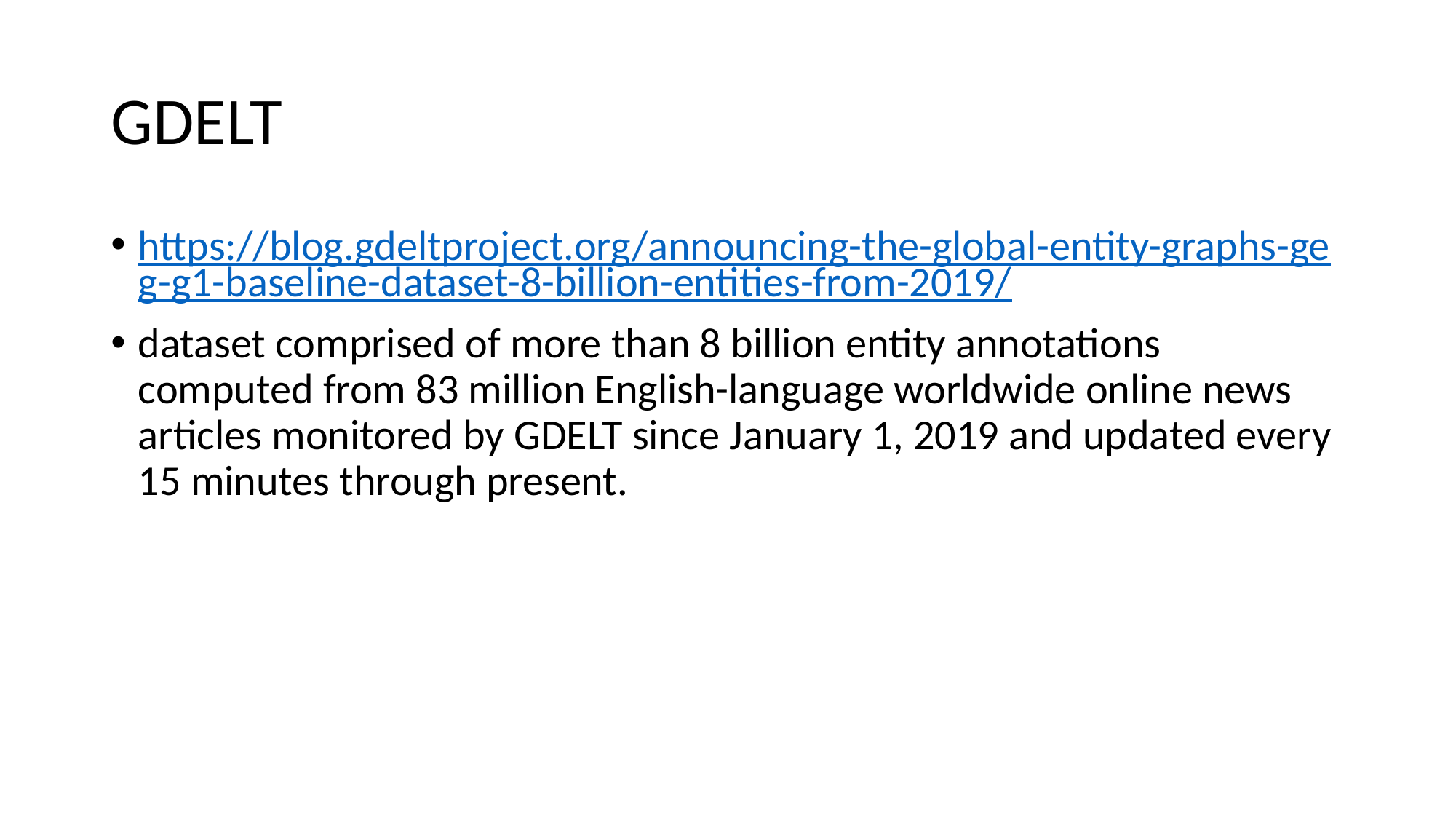

# GDELT
https://blog.gdeltproject.org/announcing-the-global-entity-graphs-geg-g1-baseline-dataset-8-billion-entities-from-2019/
dataset comprised of more than 8 billion entity annotations computed from 83 million English-language worldwide online news articles monitored by GDELT since January 1, 2019 and updated every 15 minutes through present.